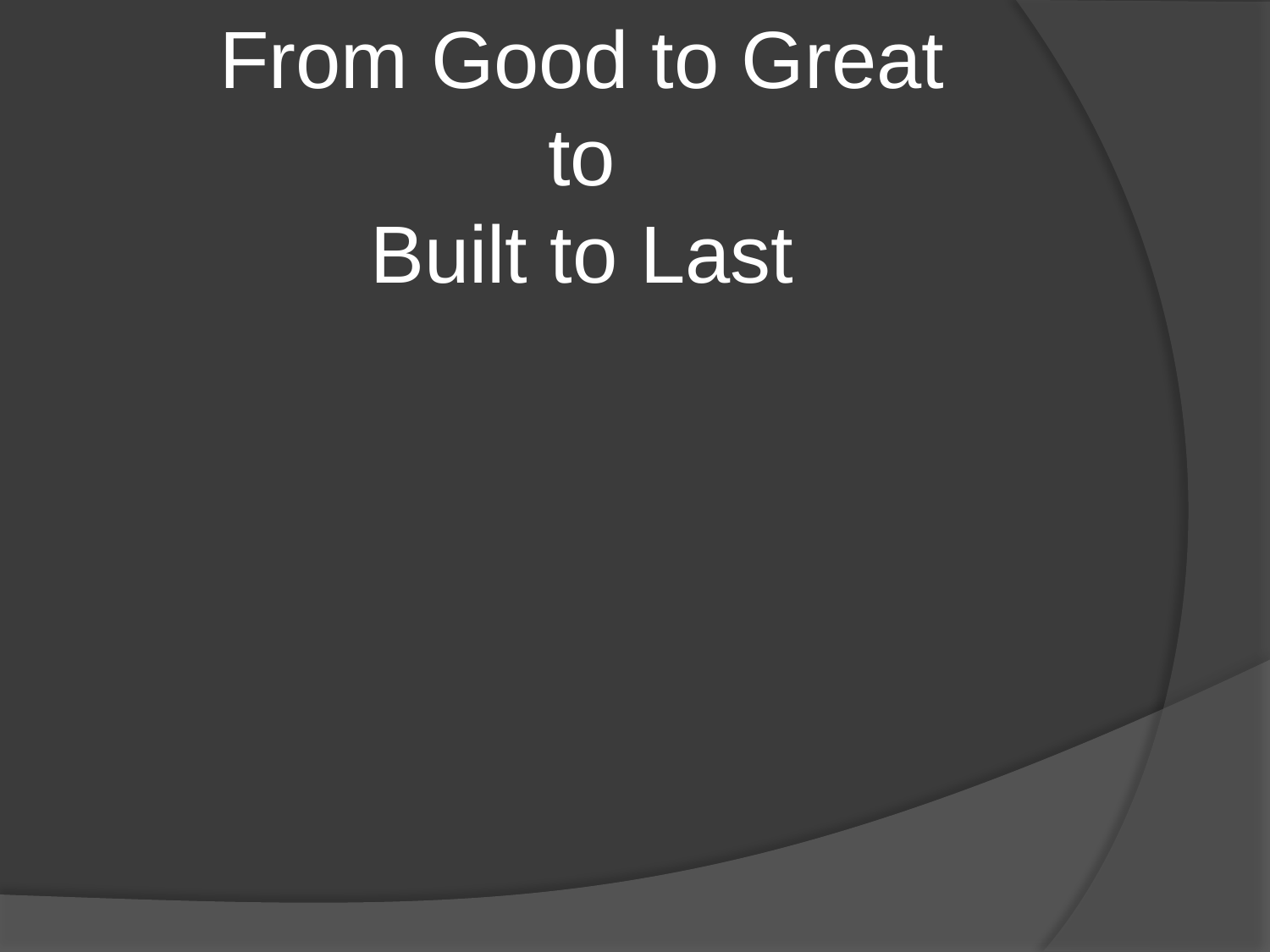

# From Good to Great to Built to Last